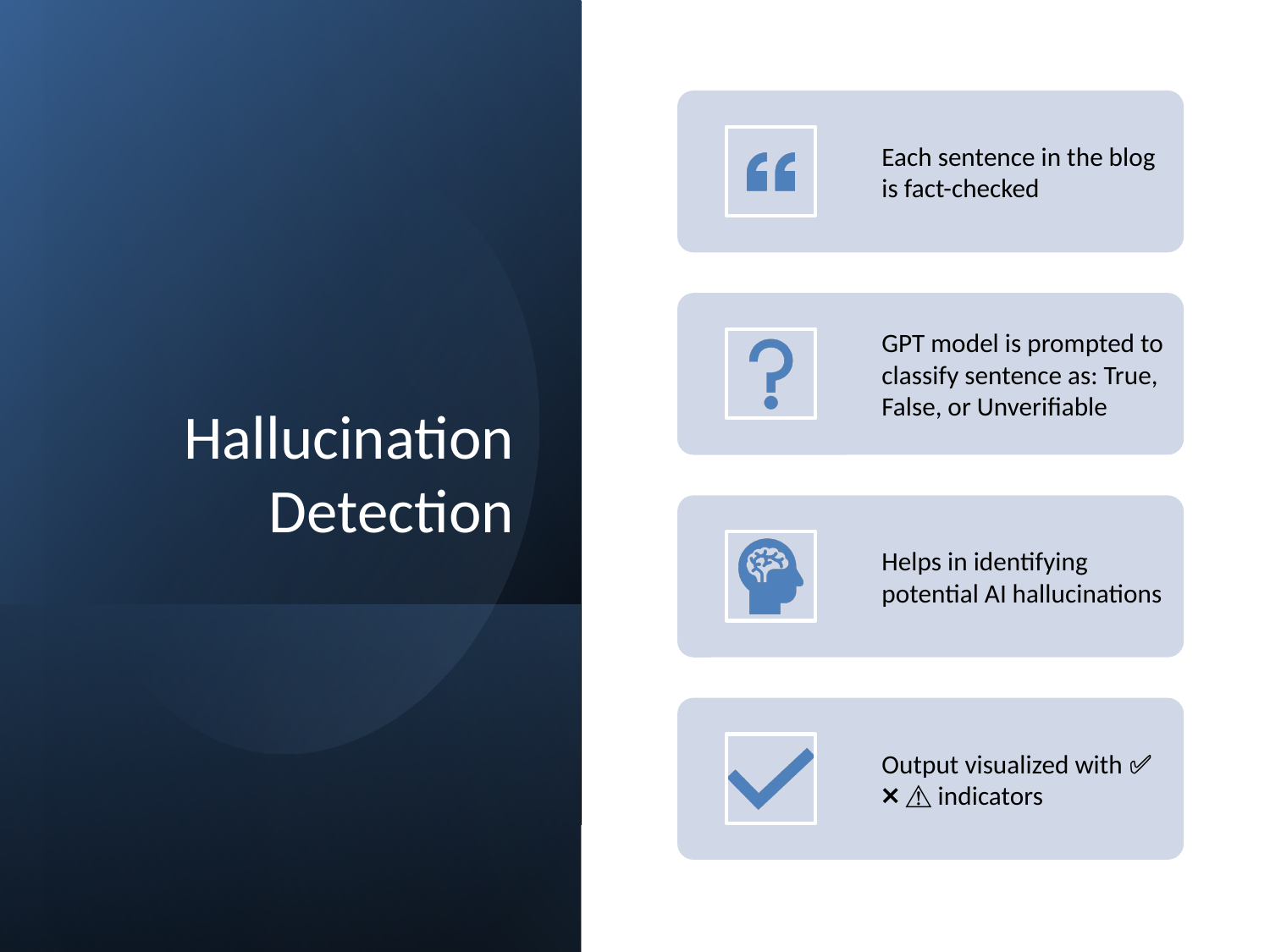

# Hallucination Detection
Each sentence in the blog is fact-checked
GPT model is prompted to classify sentence as: True, False, or Unverifiable
Helps in identifying potential AI hallucinations
Output visualized with ✅ ❌ ⚠️ indicators